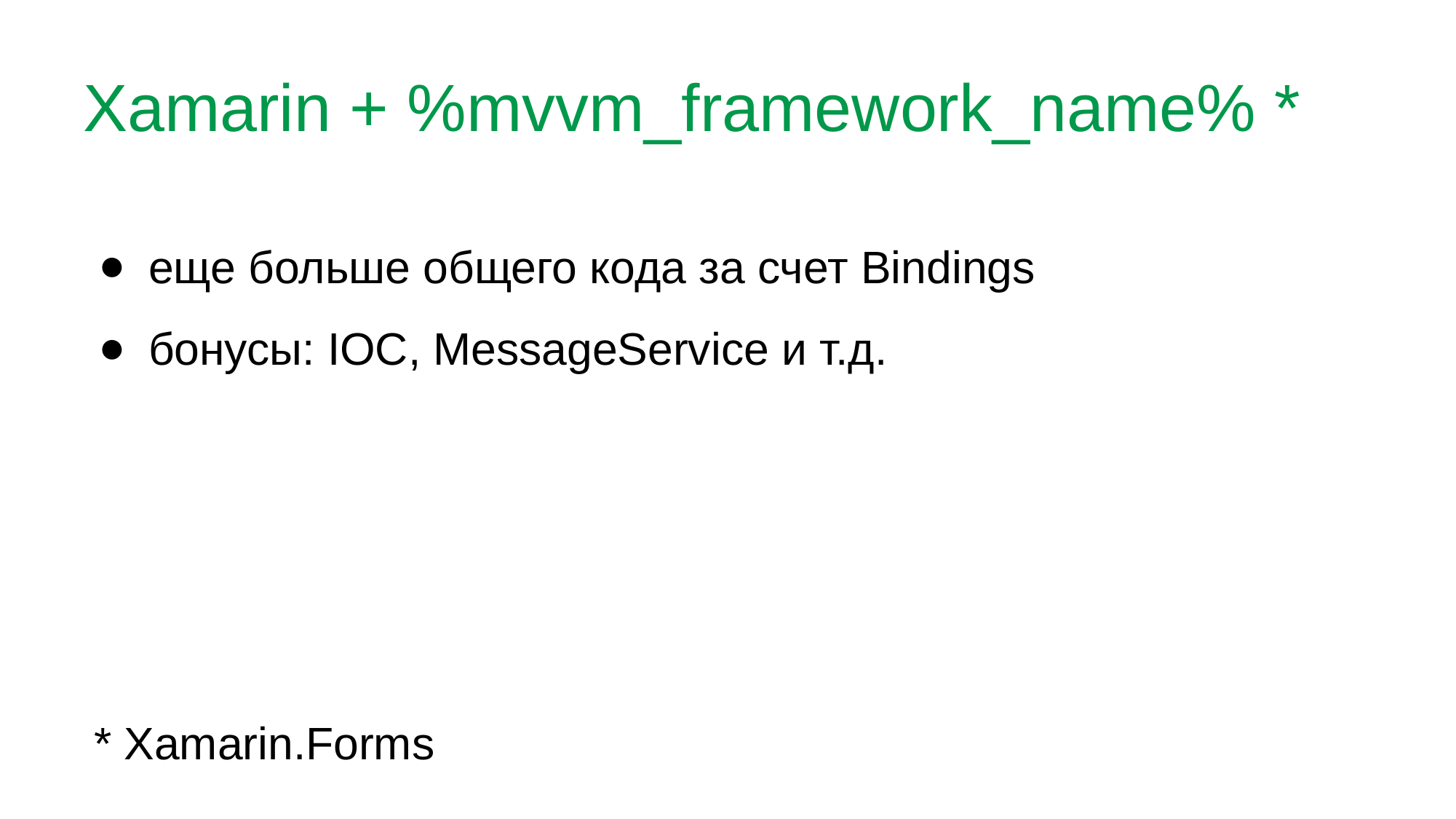

# Xamarin + MvvmCross *
Xamarin + %mvvm_framework_name% *
еще больше общего кода за счет Bindings
бонусы: IOC, MessageService и т.д.
* Xamarin.Forms